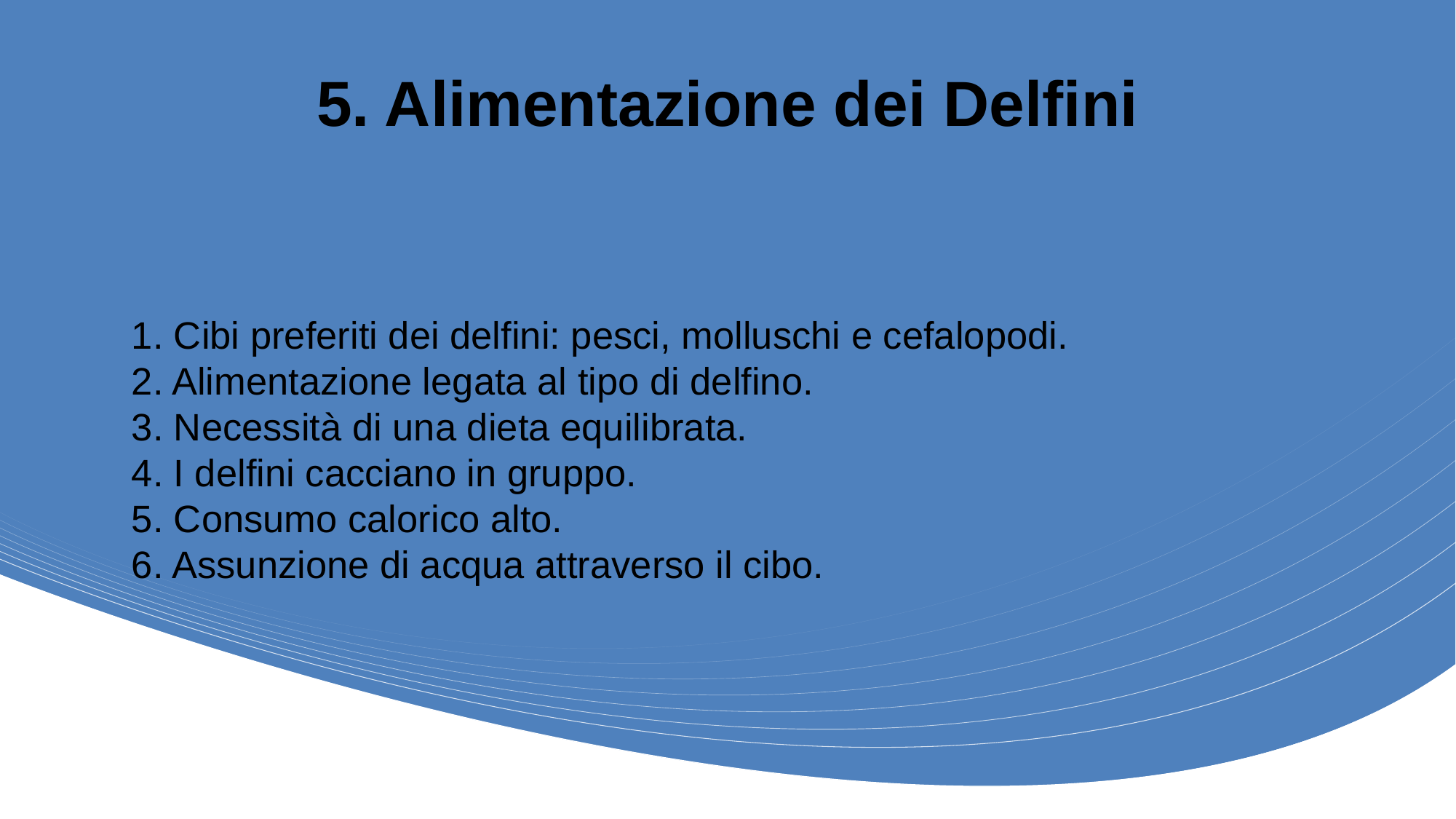

# 5. Alimentazione dei Delfini

1. Cibi preferiti dei delfini: pesci, molluschi e cefalopodi.
2. Alimentazione legata al tipo di delfino.
3. Necessità di una dieta equilibrata.
4. I delfini cacciano in gruppo.
5. Consumo calorico alto.
6. Assunzione di acqua attraverso il cibo.